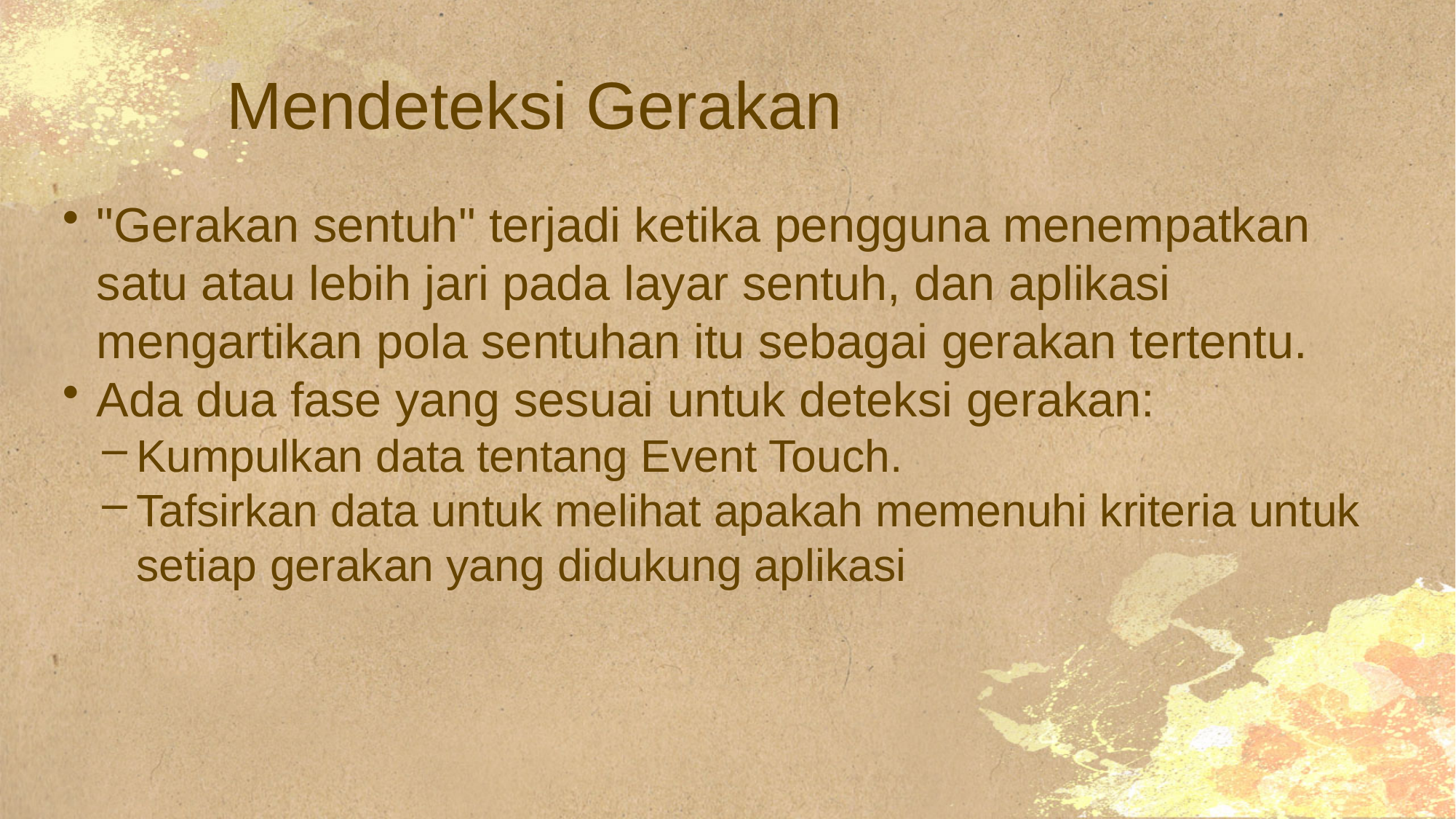

# Mendeteksi Gerakan
"Gerakan sentuh" terjadi ketika pengguna menempatkan satu atau lebih jari pada layar sentuh, dan aplikasi mengartikan pola sentuhan itu sebagai gerakan tertentu.
Ada dua fase yang sesuai untuk deteksi gerakan:
Kumpulkan data tentang Event Touch.
Tafsirkan data untuk melihat apakah memenuhi kriteria untuk setiap gerakan yang didukung aplikasi